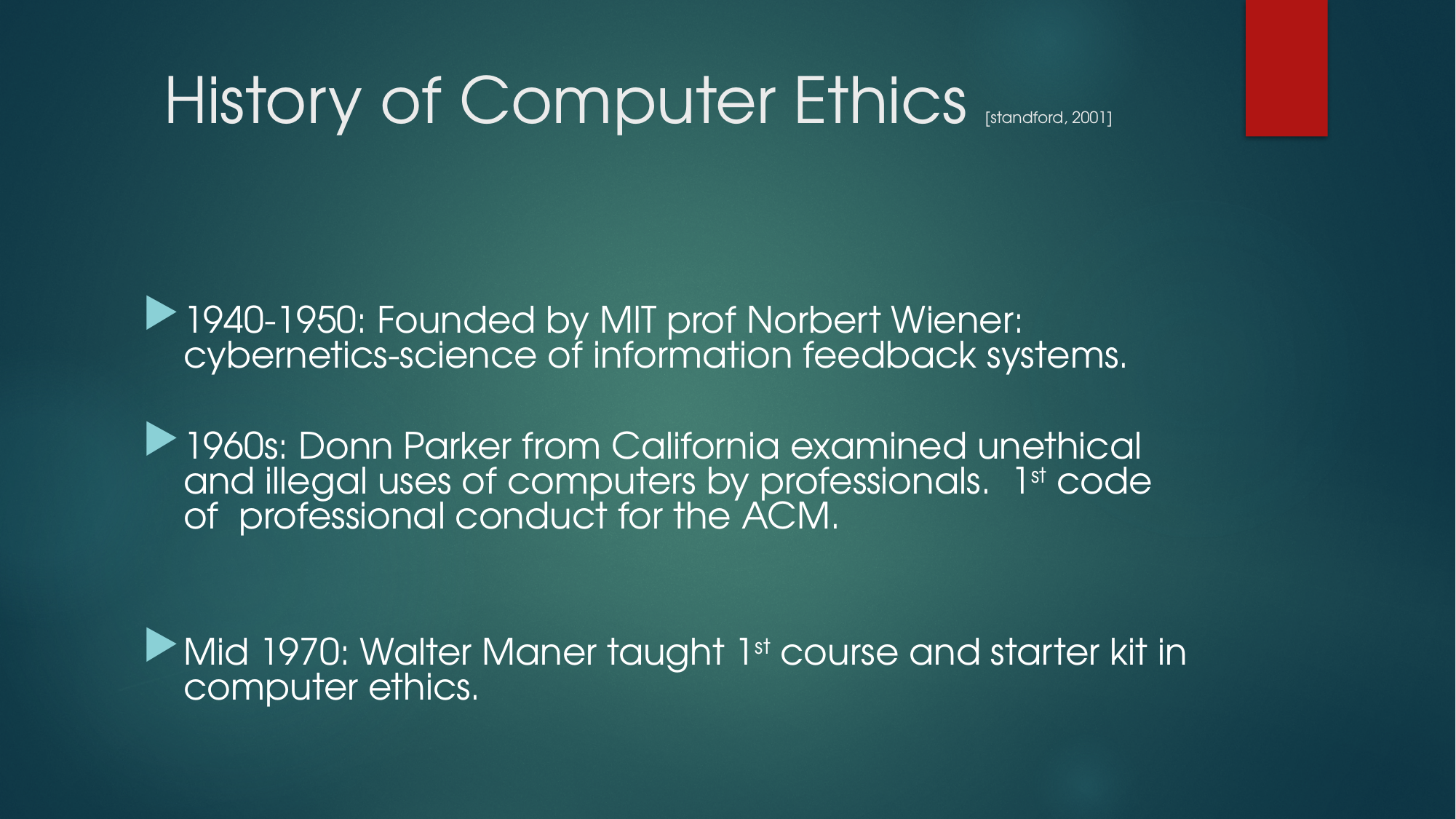

# History of Computer Ethics [standford, 2001]

1940-1950: Founded by MIT prof Norbert Wiener: cybernetics-science of information feedback systems.

1960s: Donn Parker from California examined unethical and illegal uses of computers by professionals.  1st code of  professional conduct for the ACM.

Mid 1970: Walter Maner taught 1st course and starter kit in computer ethics.